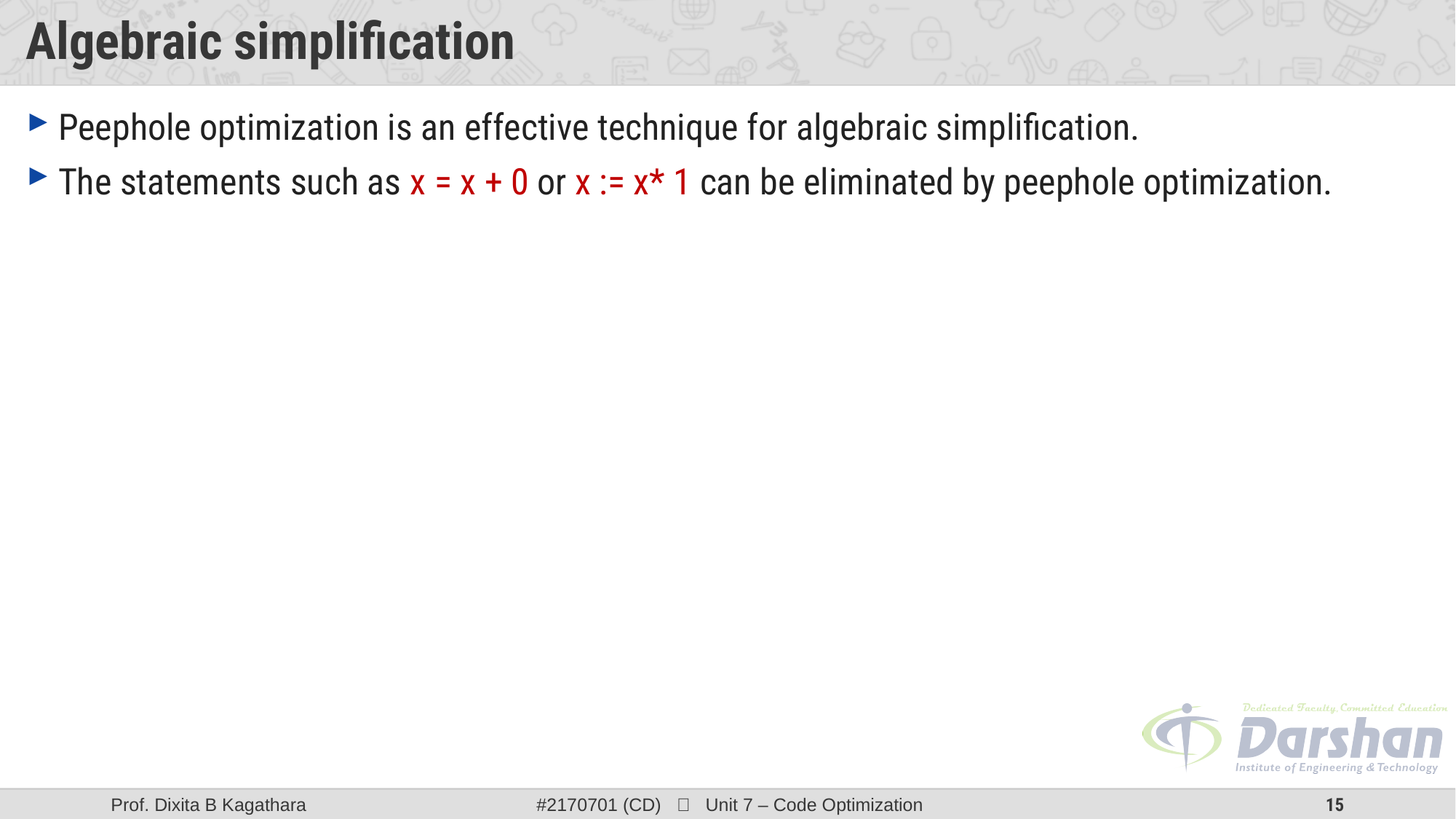

# Algebraic simplification
Peephole optimization is an effective technique for algebraic simplification.
The statements such as x = x + 0 or x := x* 1 can be eliminated by peephole optimization.